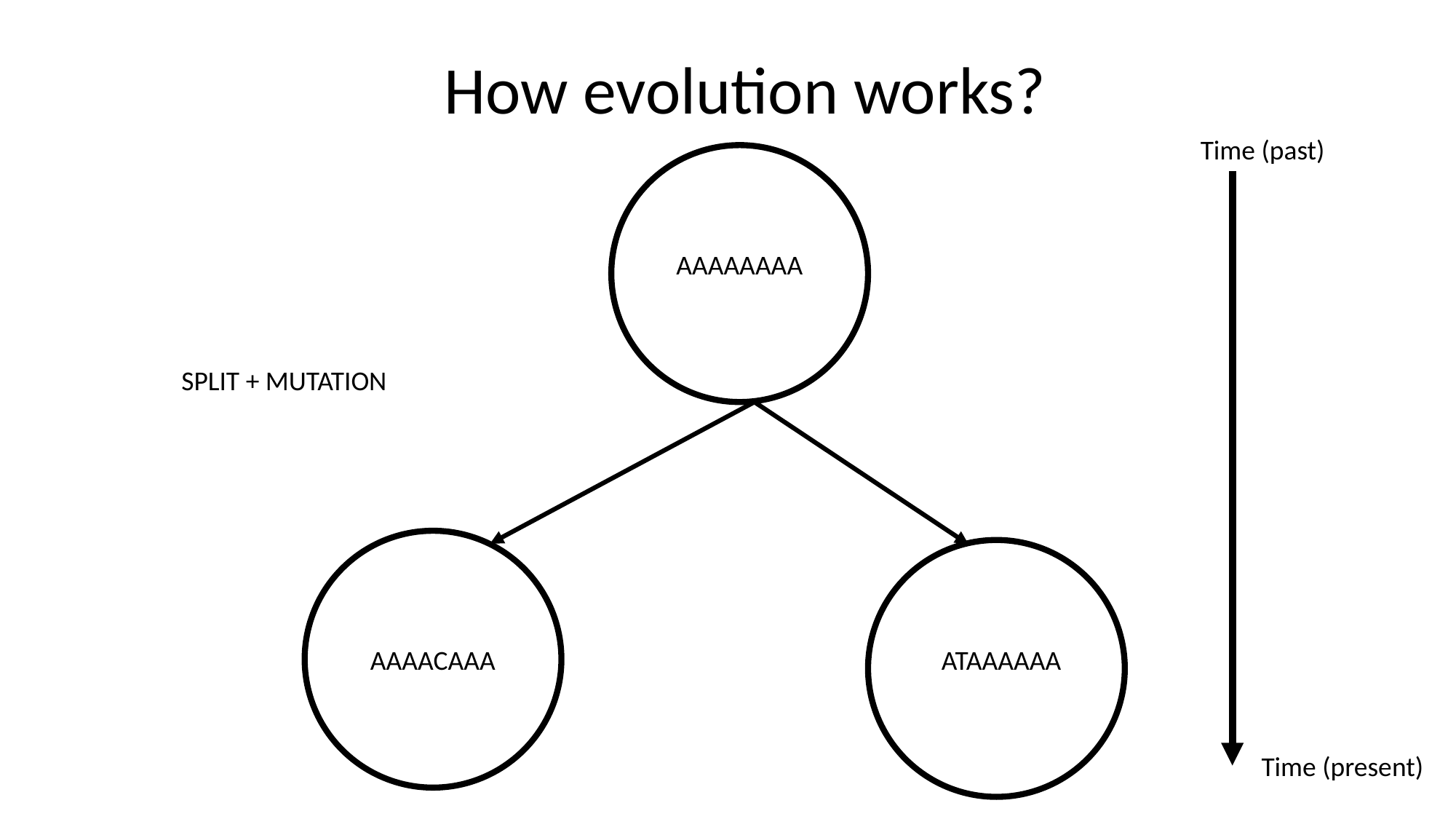

# How evolution works?
Time (past)

AAAAAAAA
SPLIT + MUTATION

AAAACAAA
ATAAAAAA
Time (present)